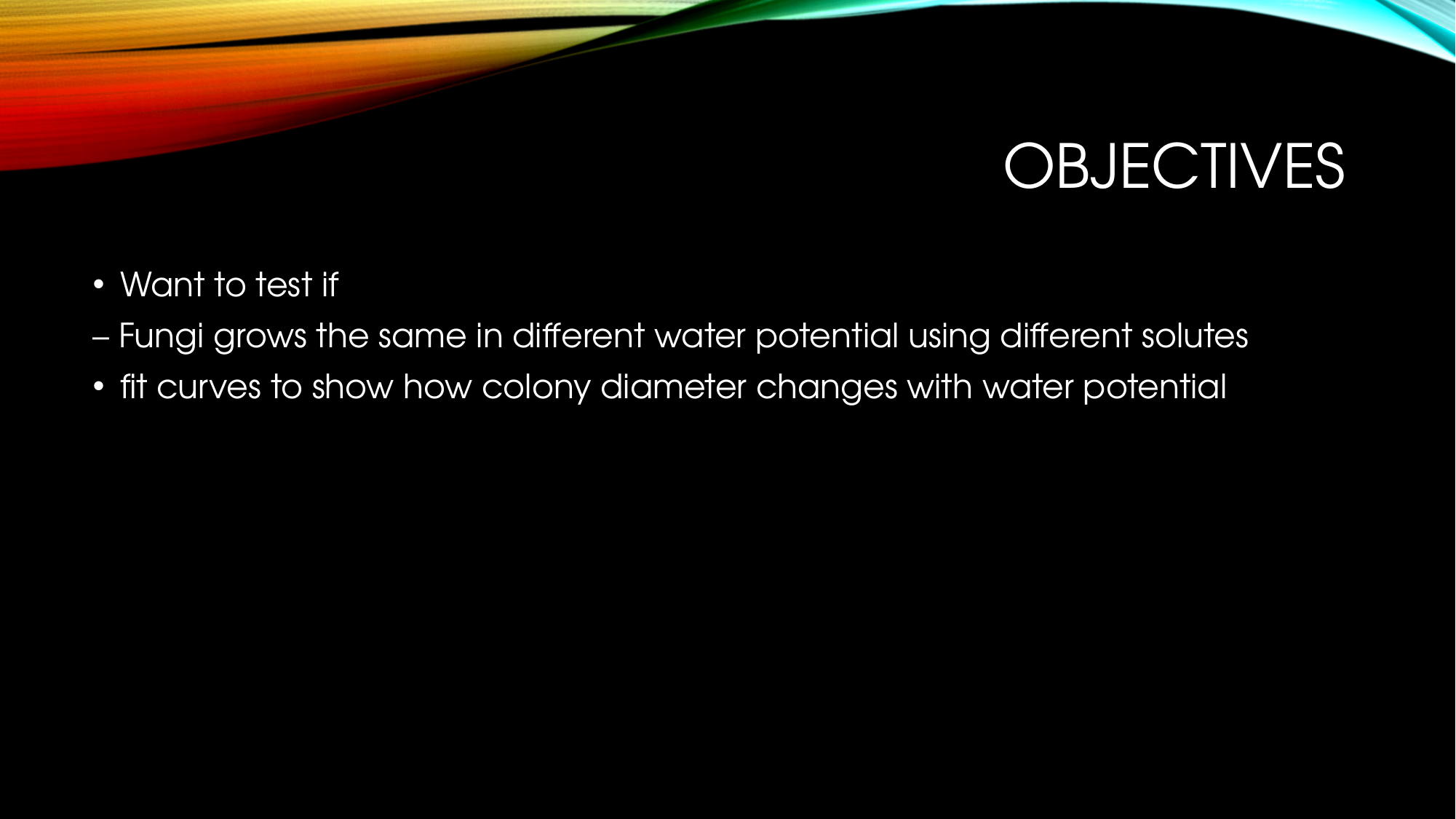

# Objectives
Want to test if
– Fungi grows the same in different water potential using different solutes
fit curves to show how colony diameter changes with water potential